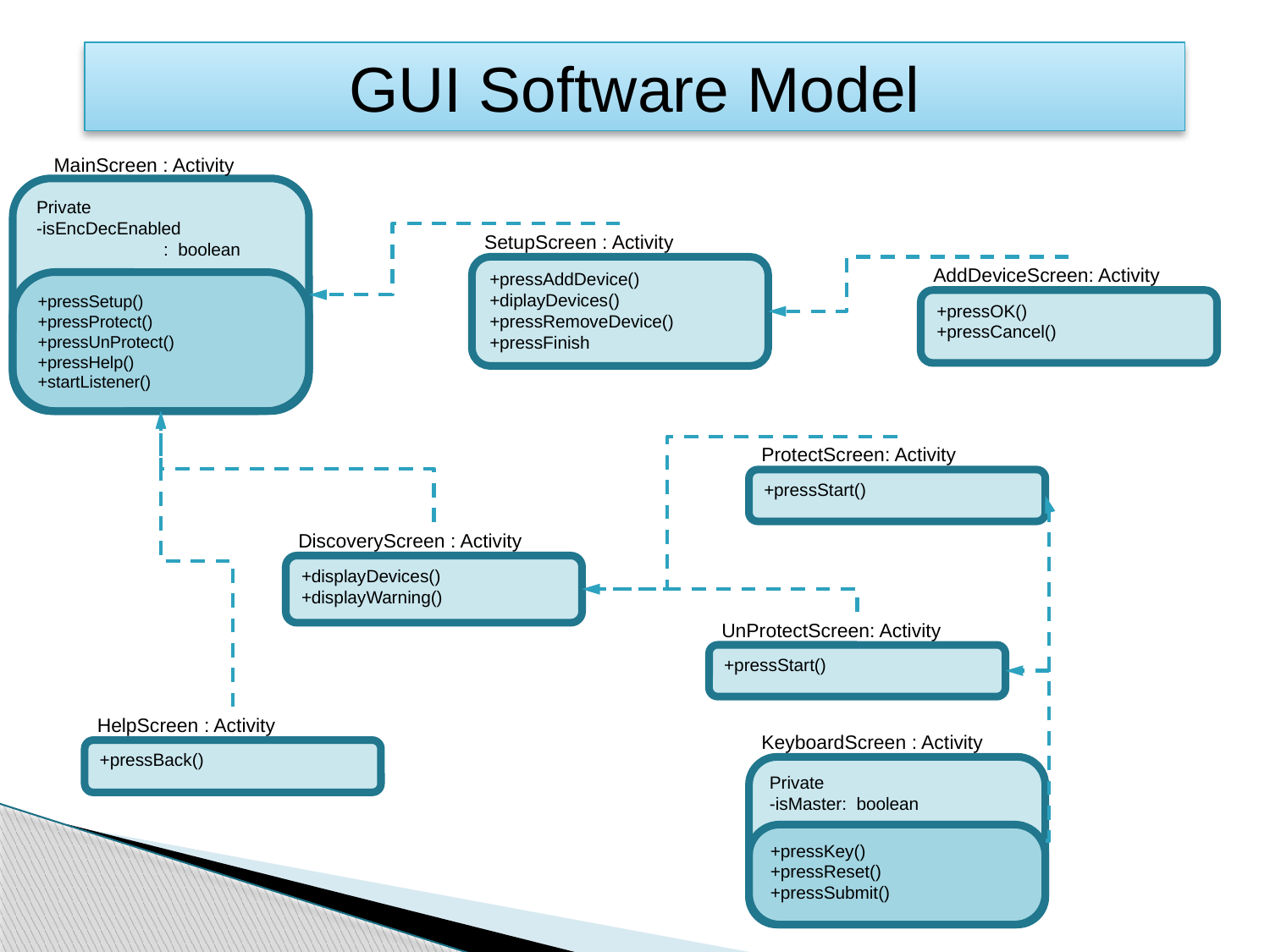

GUI Software Model
MainScreen : Activity
Private
-isEncDecEnabled
	:  boolean
+pressSetup()
+pressProtect()
+pressUnProtect()
+pressHelp()
+startListener()

SetupScreen : Activity
+pressAddDevice()
+diplayDevices()
+pressRemoveDevice()
+pressFinish

AddDeviceScreen: Activity
+pressOK()
+pressCancel()
ProtectScreen: Activity
+pressStart()
DiscoveryScreen : Activity
+displayDevices()
+displayWarning()
UnProtectScreen: Activity
+pressStart()
HelpScreen : Activity
+pressBack()
KeyboardScreen : Activity
Private
-isMaster:  boolean
+pressKey()
+pressReset()
+pressSubmit()